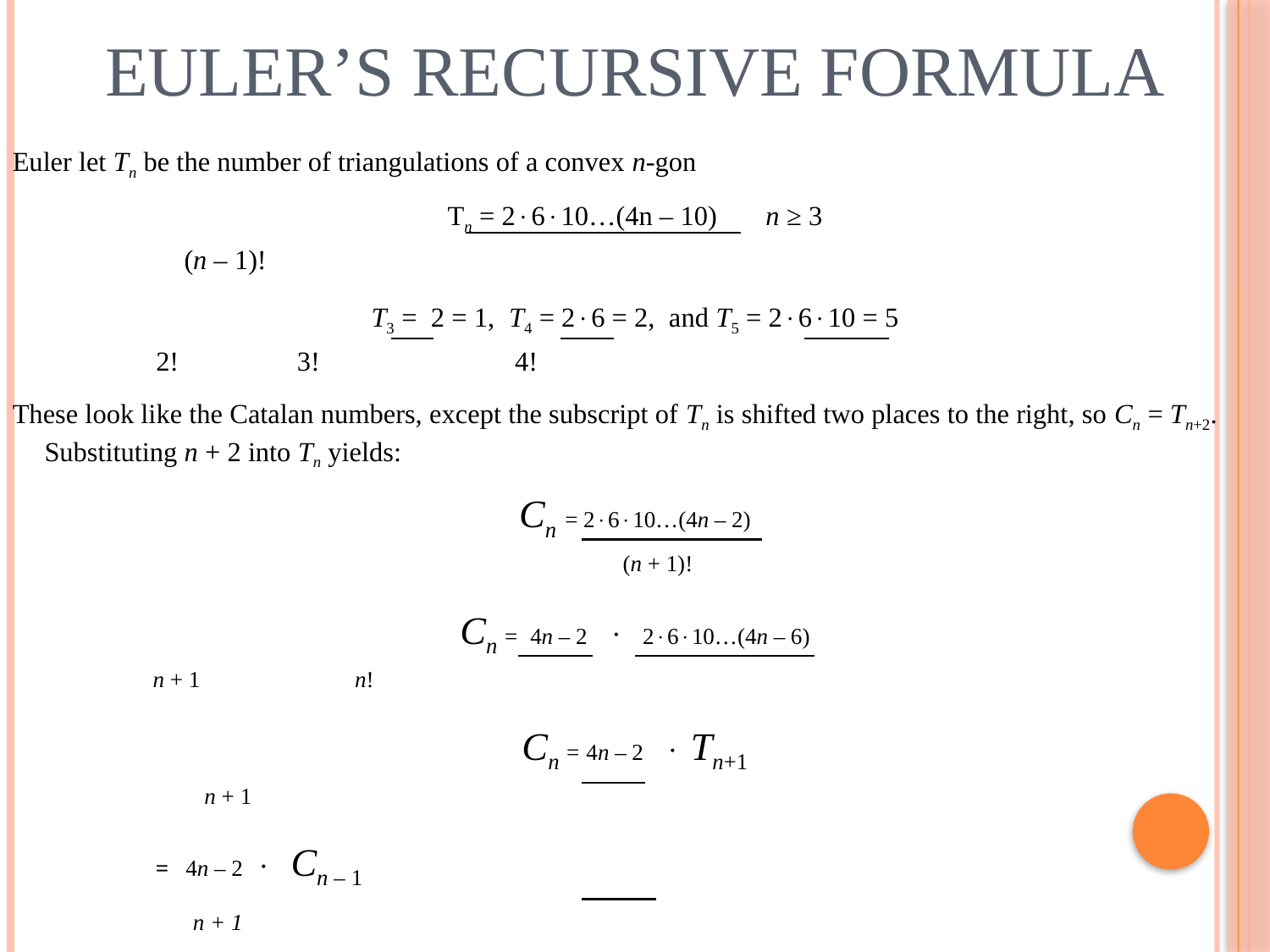

# Euler’s Recursive Formula
Euler let Tn be the number of triangulations of a convex n-gon

Tn = 2⋅6⋅10…(4n – 10)       n ≥ 3
   				                    (n – 1)!

T3 =  2 = 1,  T4 = 2⋅6 = 2,  and T5 = 2⋅6⋅10 = 5
 			                2!                 3!                            4!

These look like the Catalan numbers, except the subscript of Tn is shifted two places to the right, so Cn = Tn+2.  Substituting n + 2 into Tn yields:

Cn = 2⋅6⋅10…(4n – 2)
        (n + 1)!

Cn =  4n – 2   ⋅  2⋅6⋅10…(4n – 6)
				                   n + 1  	           n!

Cn = 4n – 2   ⋅ Tn+1
				                            n + 1

				        	     =   4n – 2  ⋅   Cn – 1
				          	        n + 1